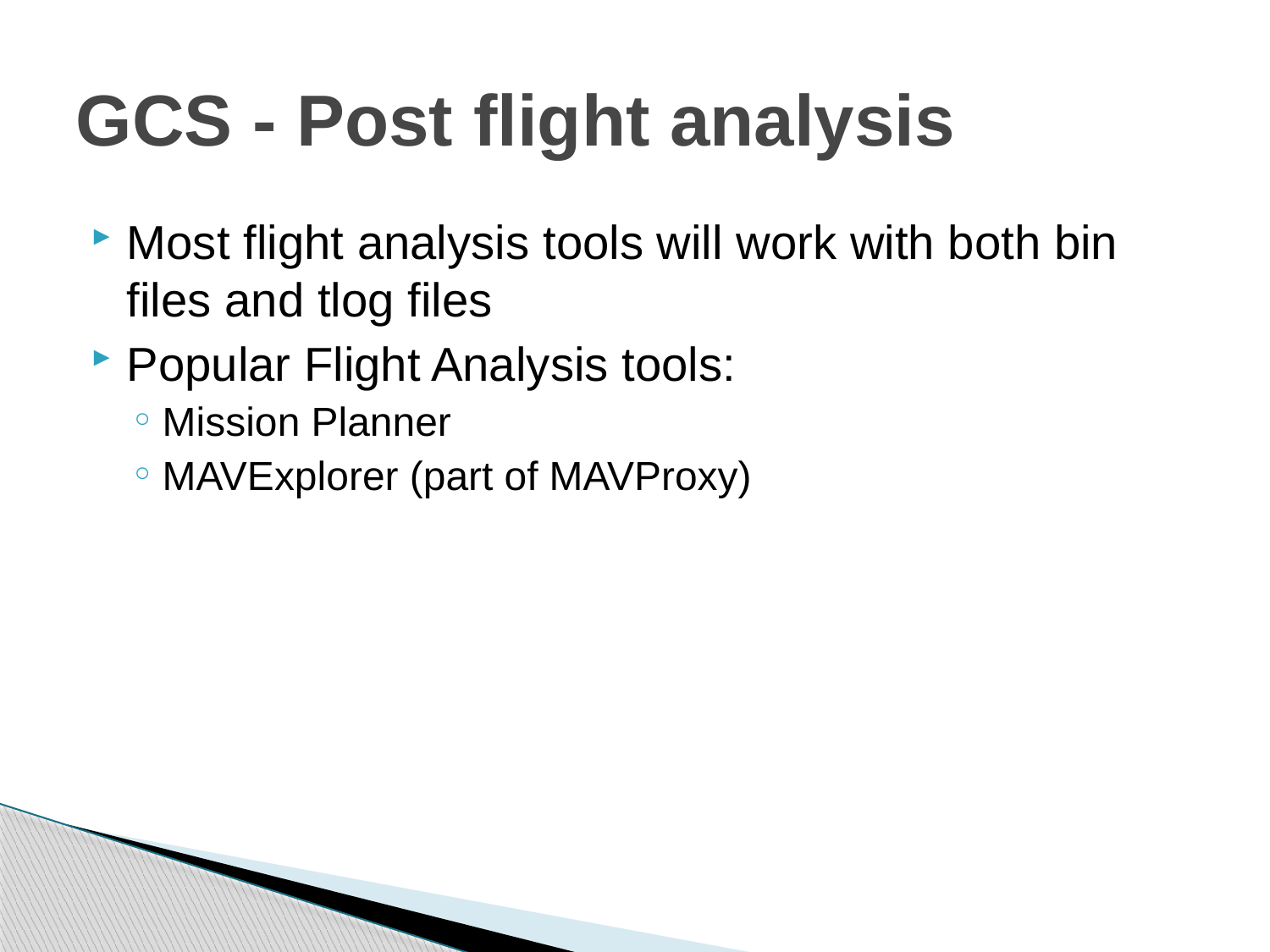

# GCS - Post flight analysis
Most flight analysis tools will work with both bin files and tlog files
Popular Flight Analysis tools:
Mission Planner
MAVExplorer (part of MAVProxy)